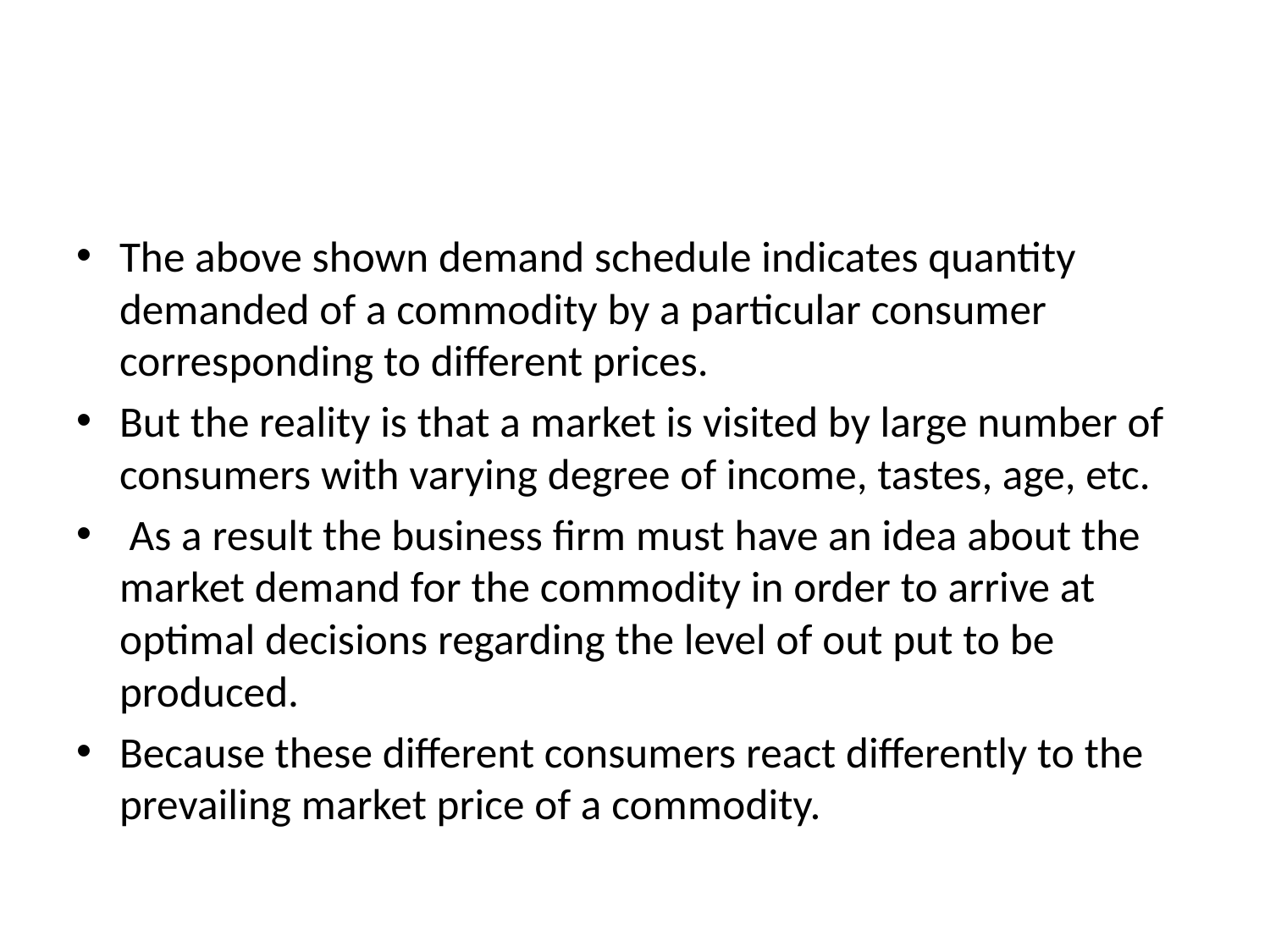

#
The above shown demand schedule indicates quantity demanded of a commodity by a particular consumer corresponding to different prices.
But the reality is that a market is visited by large number of consumers with varying degree of income, tastes, age, etc.
 As a result the business firm must have an idea about the market demand for the commodity in order to arrive at optimal decisions regarding the level of out put to be produced.
Because these different consumers react differently to the prevailing market price of a commodity.